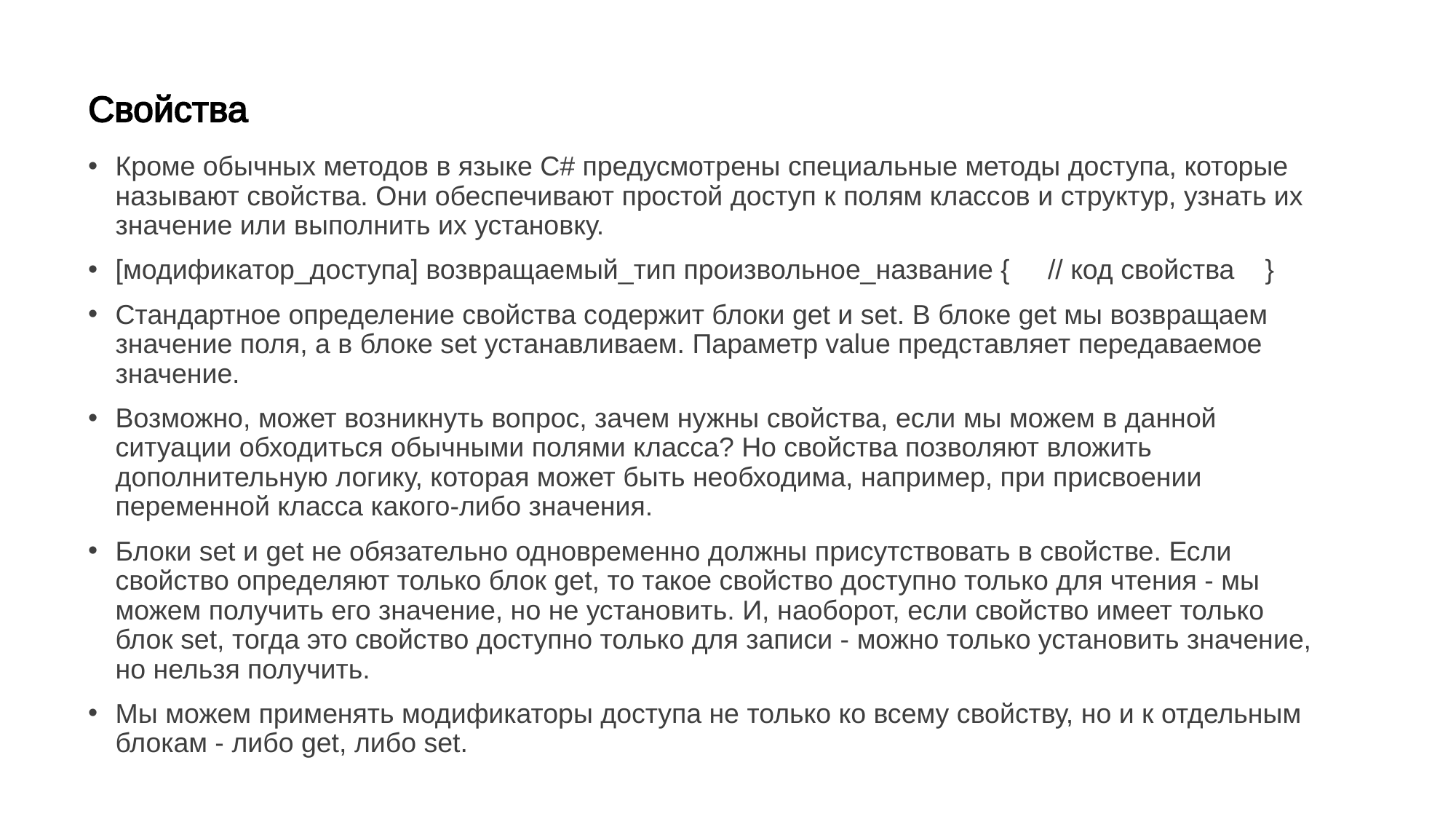

# Свойства
Кроме обычных методов в языке C# предусмотрены специальные методы доступа, которые называют свойства. Они обеспечивают простой доступ к полям классов и структур, узнать их значение или выполнить их установку.
[модификатор_доступа] возвращаемый_тип произвольное_название {     // код свойства    }
Стандартное определение свойства содержит блоки get и set. В блоке get мы возвращаем значение поля, а в блоке set устанавливаем. Параметр value представляет передаваемое значение.
Возможно, может возникнуть вопрос, зачем нужны свойства, если мы можем в данной ситуации обходиться обычными полями класса? Но свойства позволяют вложить дополнительную логику, которая может быть необходима, например, при присвоении переменной класса какого-либо значения.
Блоки set и get не обязательно одновременно должны присутствовать в свойстве. Если свойство определяют только блок get, то такое свойство доступно только для чтения - мы можем получить его значение, но не установить. И, наоборот, если свойство имеет только блок set, тогда это свойство доступно только для записи - можно только установить значение, но нельзя получить.
Мы можем применять модификаторы доступа не только ко всему свойству, но и к отдельным блокам - либо get, либо set.